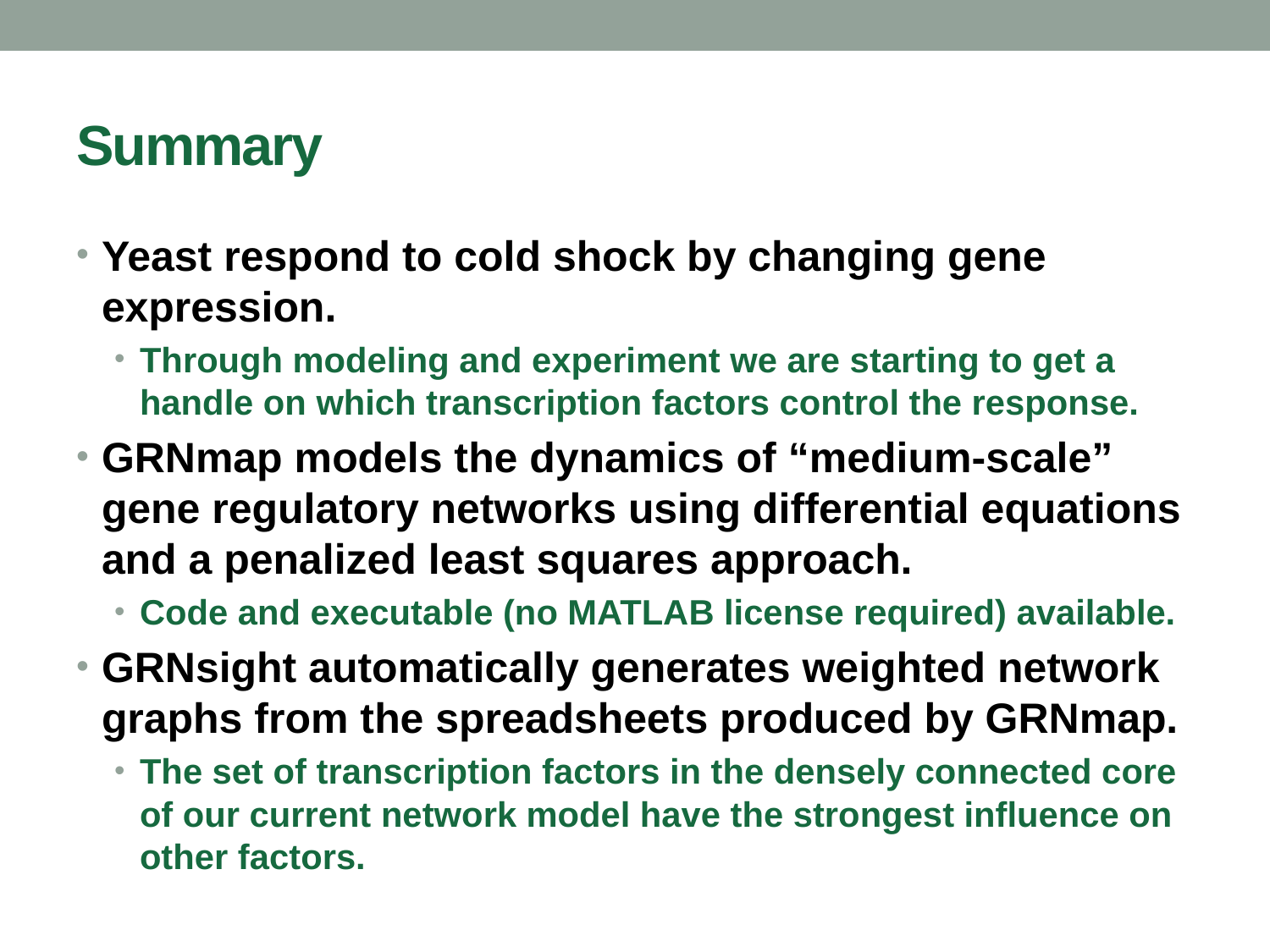

# Summary
Yeast respond to cold shock by changing gene expression.
Through modeling and experiment we are starting to get a handle on which transcription factors control the response.
GRNmap models the dynamics of “medium-scale” gene regulatory networks using differential equations and a penalized least squares approach.
Code and executable (no MATLAB license required) available.
GRNsight automatically generates weighted network graphs from the spreadsheets produced by GRNmap.
The set of transcription factors in the densely connected core of our current network model have the strongest influence on other factors.